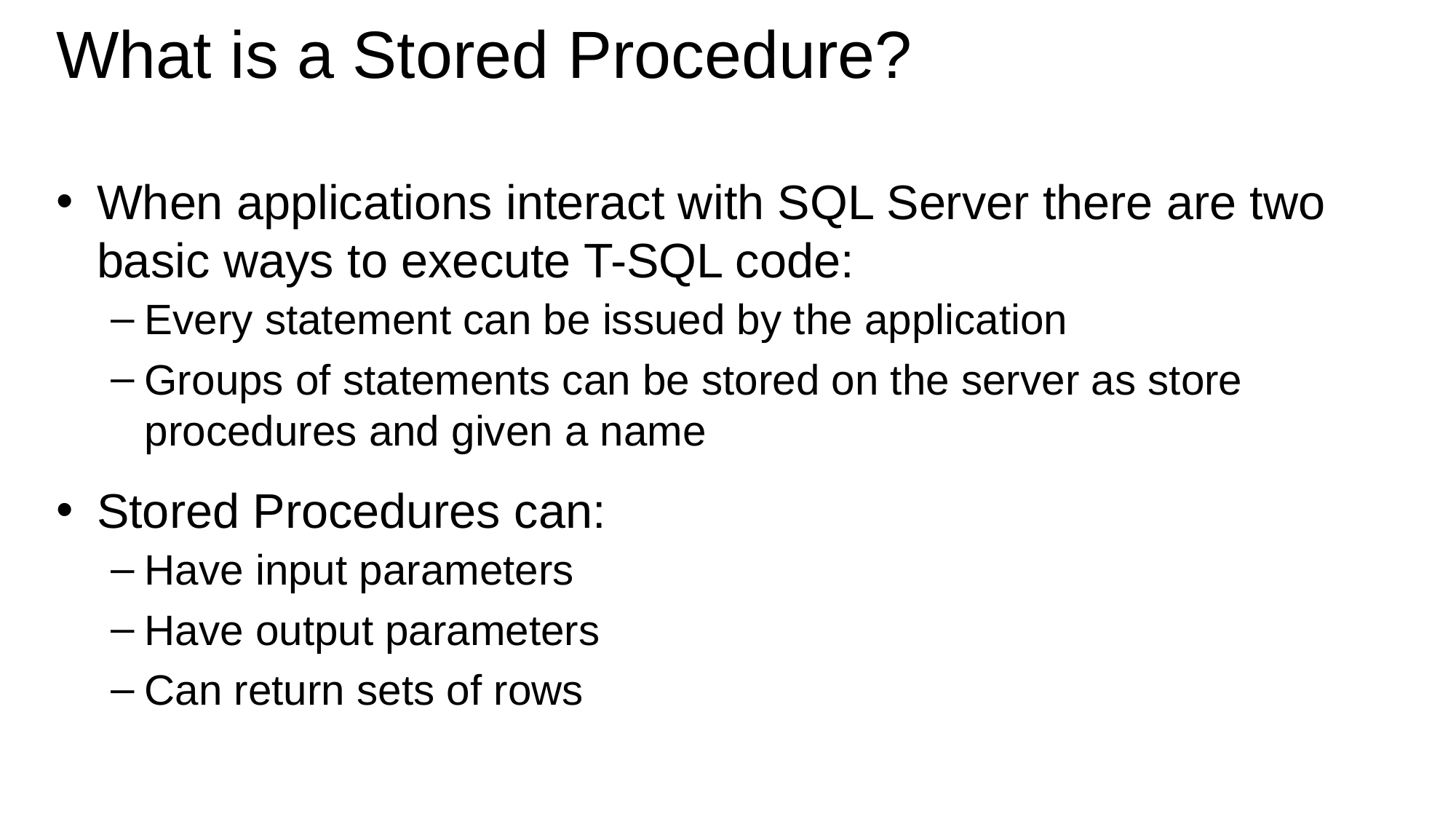

# What is a Stored Procedure?
When applications interact with SQL Server there are two basic ways to execute T-SQL code:
Every statement can be issued by the application
Groups of statements can be stored on the server as store procedures and given a name
Stored Procedures can:
Have input parameters
Have output parameters
Can return sets of rows